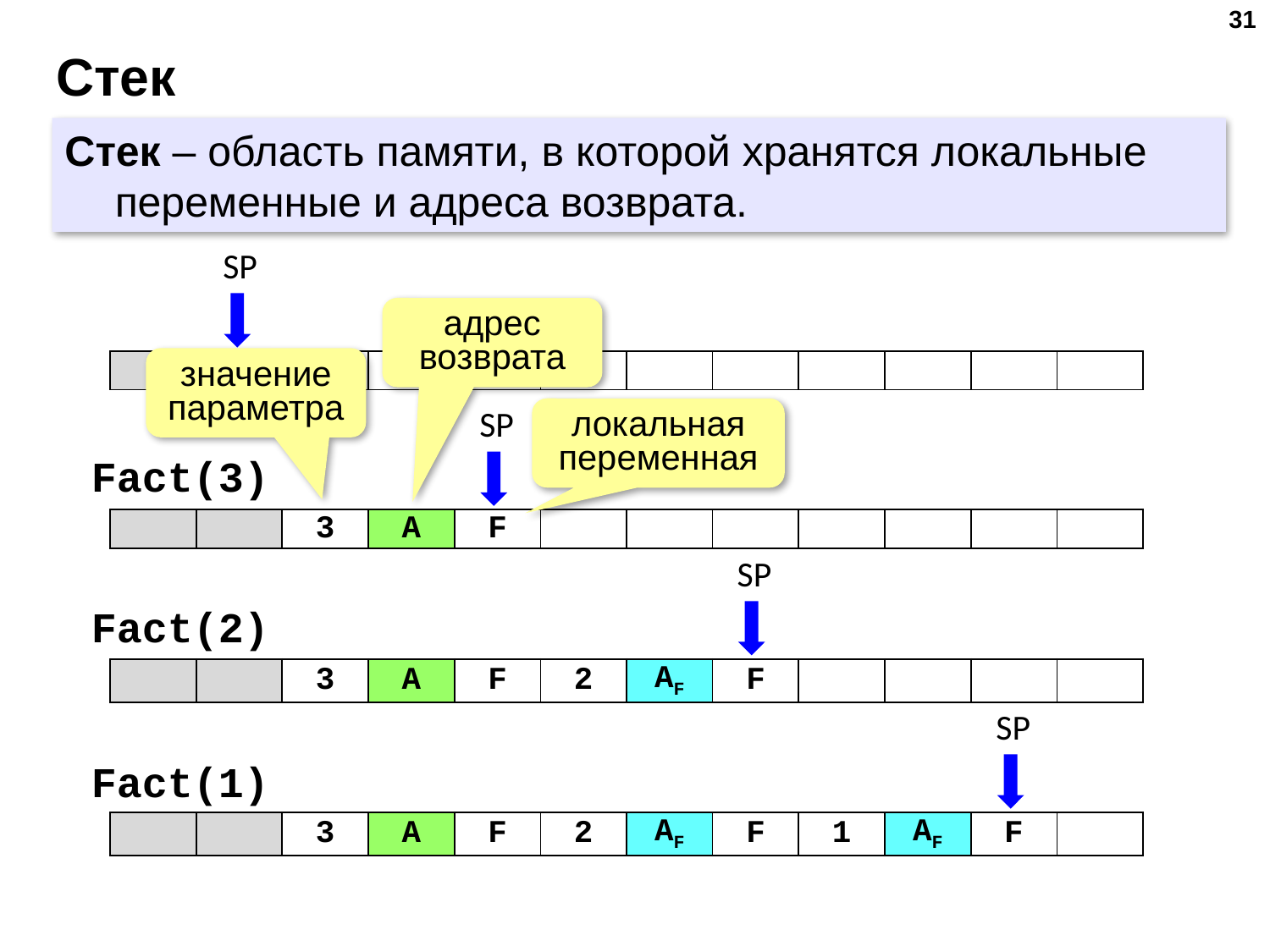

31
# Стек
Стек – область памяти, в которой хранятся локальные переменные и адреса возврата.
SP

адрес возврата
значение параметра
|  |  |  |  |  |  |  |  |  |  |  |  |
| --- | --- | --- | --- | --- | --- | --- | --- | --- | --- | --- | --- |
локальная переменная
SP

Fact(3)
|  |  | 3 | A | F |  |  |  |  |  |  |  |
| --- | --- | --- | --- | --- | --- | --- | --- | --- | --- | --- | --- |
SP

Fact(2)
|  |  | 3 | A | F | 2 | AF | F |  |  |  |  |
| --- | --- | --- | --- | --- | --- | --- | --- | --- | --- | --- | --- |
SP

Fact(1)
|  |  | 3 | A | F | 2 | AF | F | 1 | AF | F |  |
| --- | --- | --- | --- | --- | --- | --- | --- | --- | --- | --- | --- |